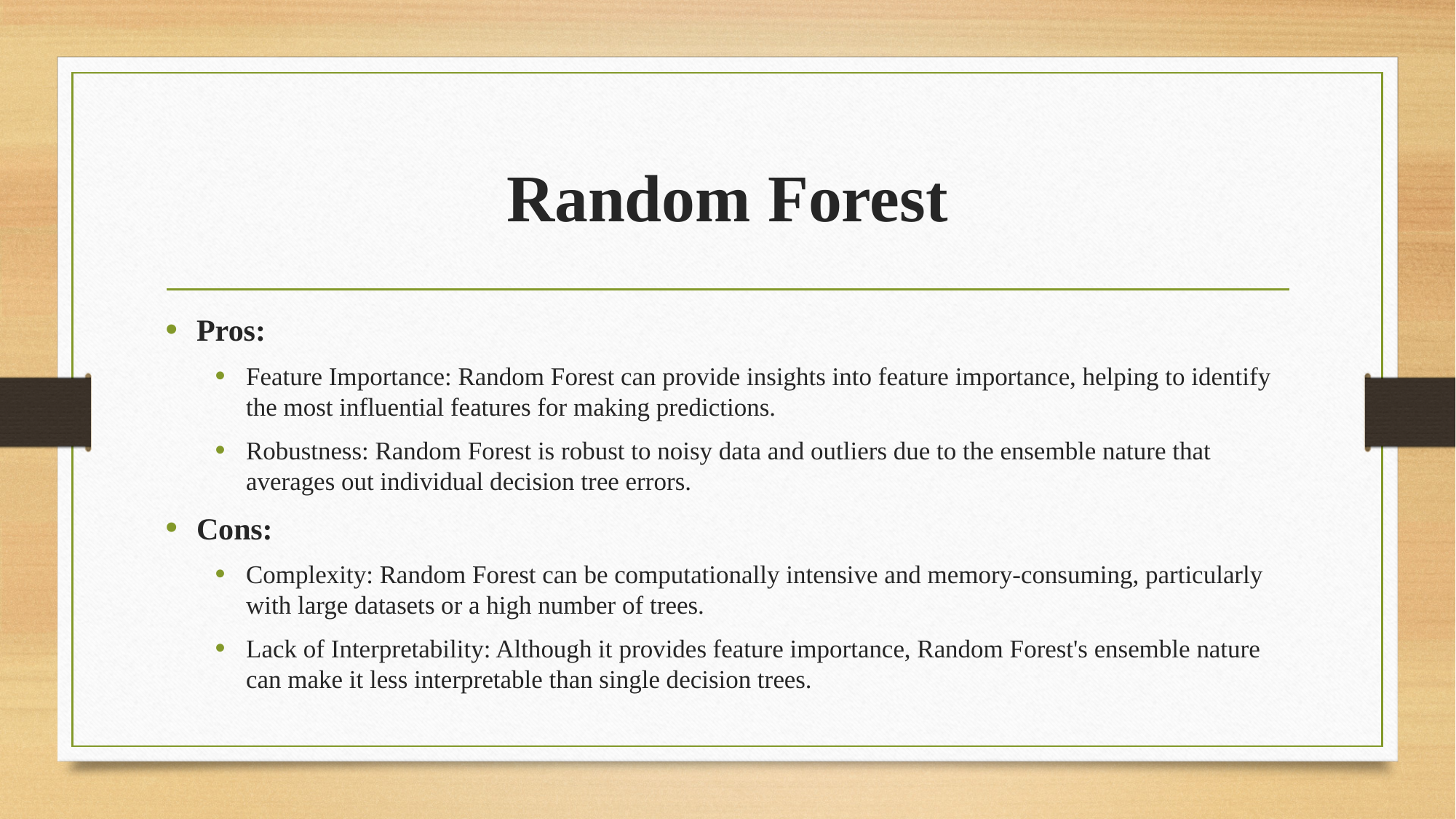

# Random Forest
Pros:
Feature Importance: Random Forest can provide insights into feature importance, helping to identify the most influential features for making predictions.
Robustness: Random Forest is robust to noisy data and outliers due to the ensemble nature that averages out individual decision tree errors.
Cons:
Complexity: Random Forest can be computationally intensive and memory-consuming, particularly with large datasets or a high number of trees.
Lack of Interpretability: Although it provides feature importance, Random Forest's ensemble nature can make it less interpretable than single decision trees.